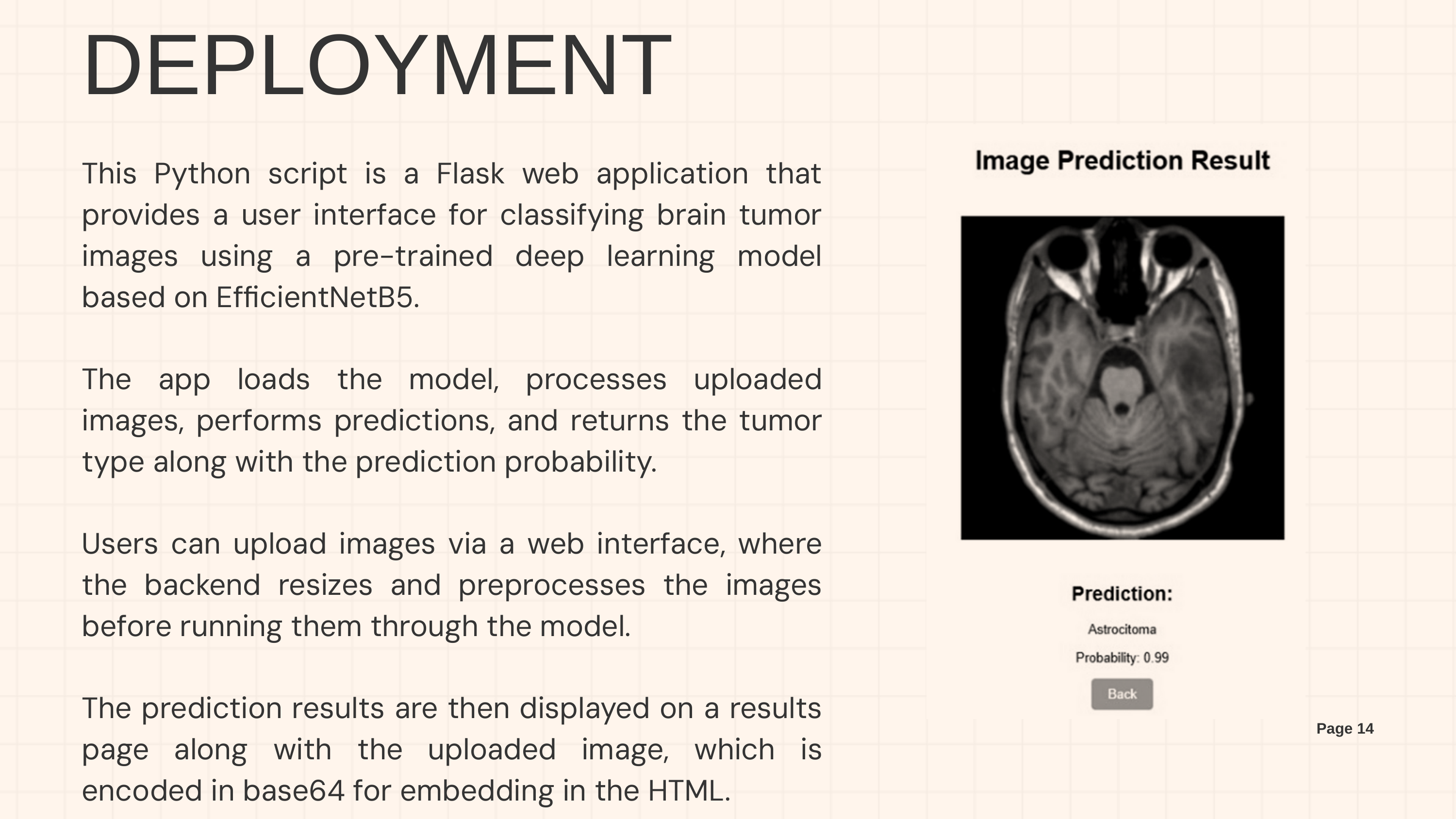

DEPLOYMENT

This Python script is a Flask web application that provides a user interface for classifying brain tumor images using a pre-trained deep learning model based on EfficientNetB5.

The app loads the model, processes uploaded images, performs predictions, and returns the tumor type along with the prediction probability.

Users can upload images via a web interface, where the backend resizes and preprocesses the images before running them through the model.

The prediction results are then displayed on a results page along with the uploaded image, which is encoded in base64 for embedding in the HTML.
Page 14